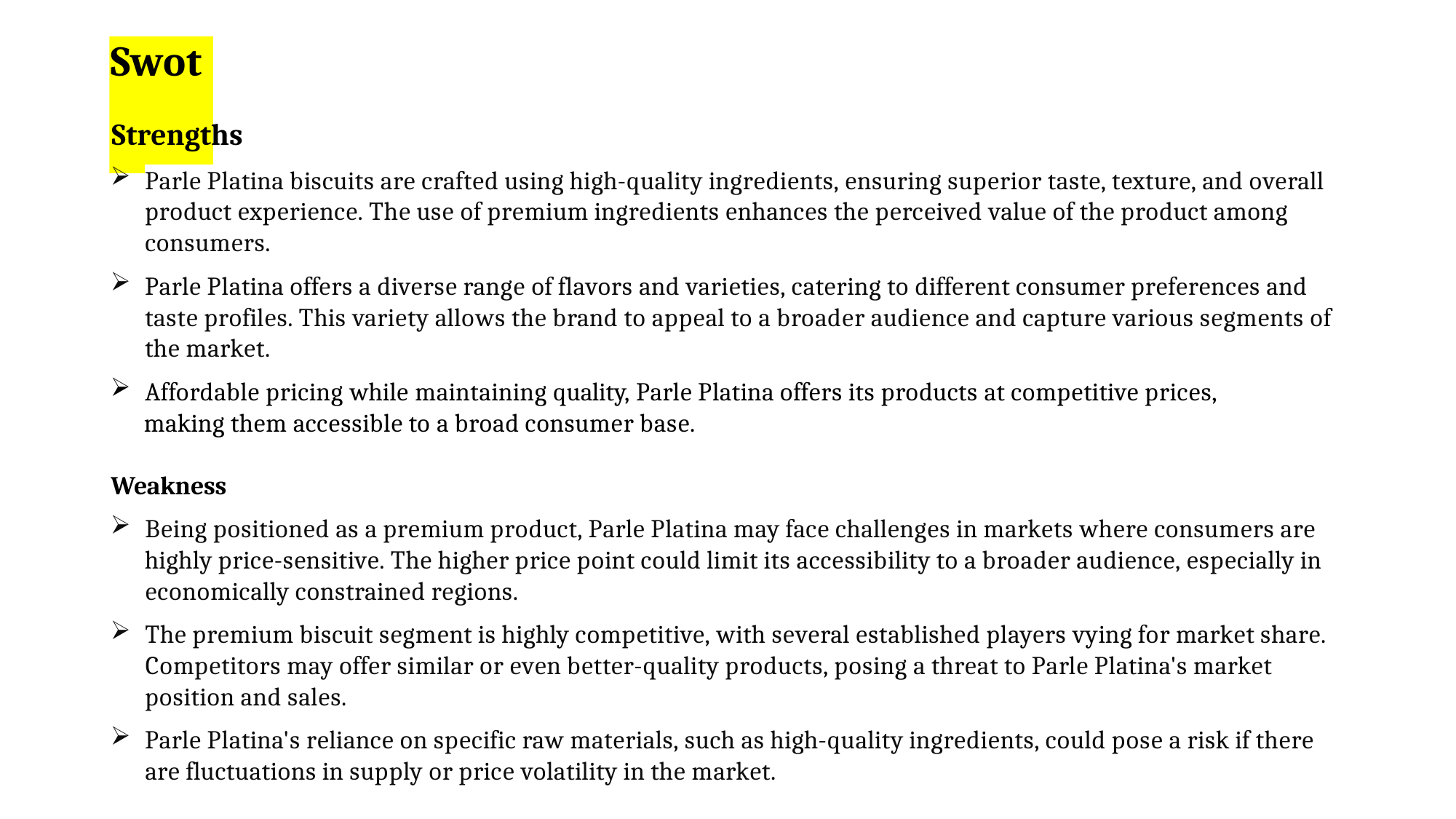

# Swot
Strengths
Parle Platina biscuits are crafted using high-quality ingredients, ensuring superior taste, texture, and overall product experience. The use of premium ingredients enhances the perceived value of the product among consumers.
Parle Platina offers a diverse range of flavors and varieties, catering to different consumer preferences and taste profiles. This variety allows the brand to appeal to a broader audience and capture various segments of the market.
Affordable pricing while maintaining quality, Parle Platina offers its products at competitive prices,
 making them accessible to a broad consumer base.

Weakness
Being positioned as a premium product, Parle Platina may face challenges in markets where consumers are highly price-sensitive. The higher price point could limit its accessibility to a broader audience, especially in economically constrained regions.
The premium biscuit segment is highly competitive, with several established players vying for market share. Competitors may offer similar or even better-quality products, posing a threat to Parle Platina's market position and sales.
Parle Platina's reliance on specific raw materials, such as high-quality ingredients, could pose a risk if there are fluctuations in supply or price volatility in the market.